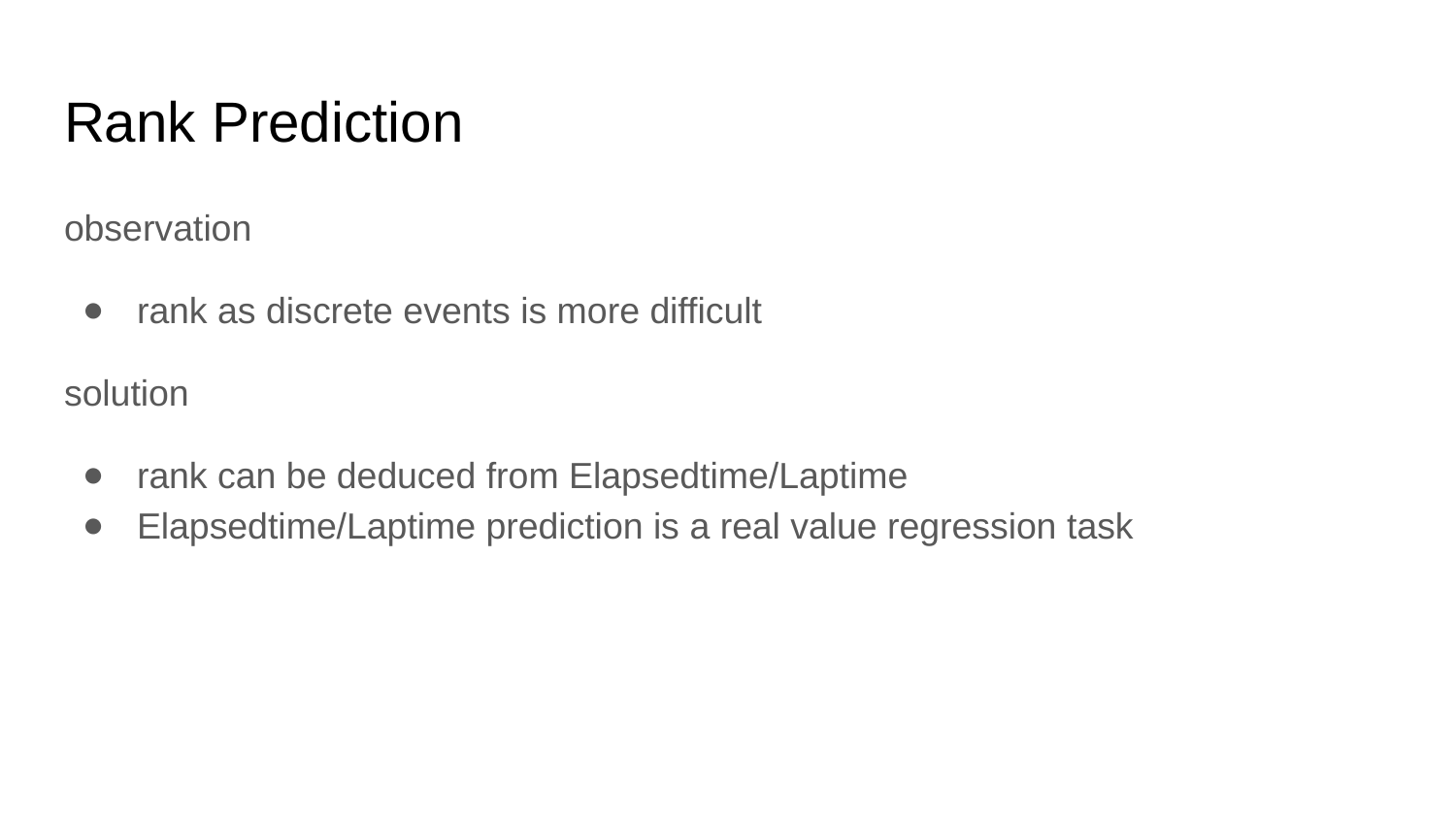

# Rank Prediction
observation
rank as discrete events is more difficult
solution
rank can be deduced from Elapsedtime/Laptime
Elapsedtime/Laptime prediction is a real value regression task